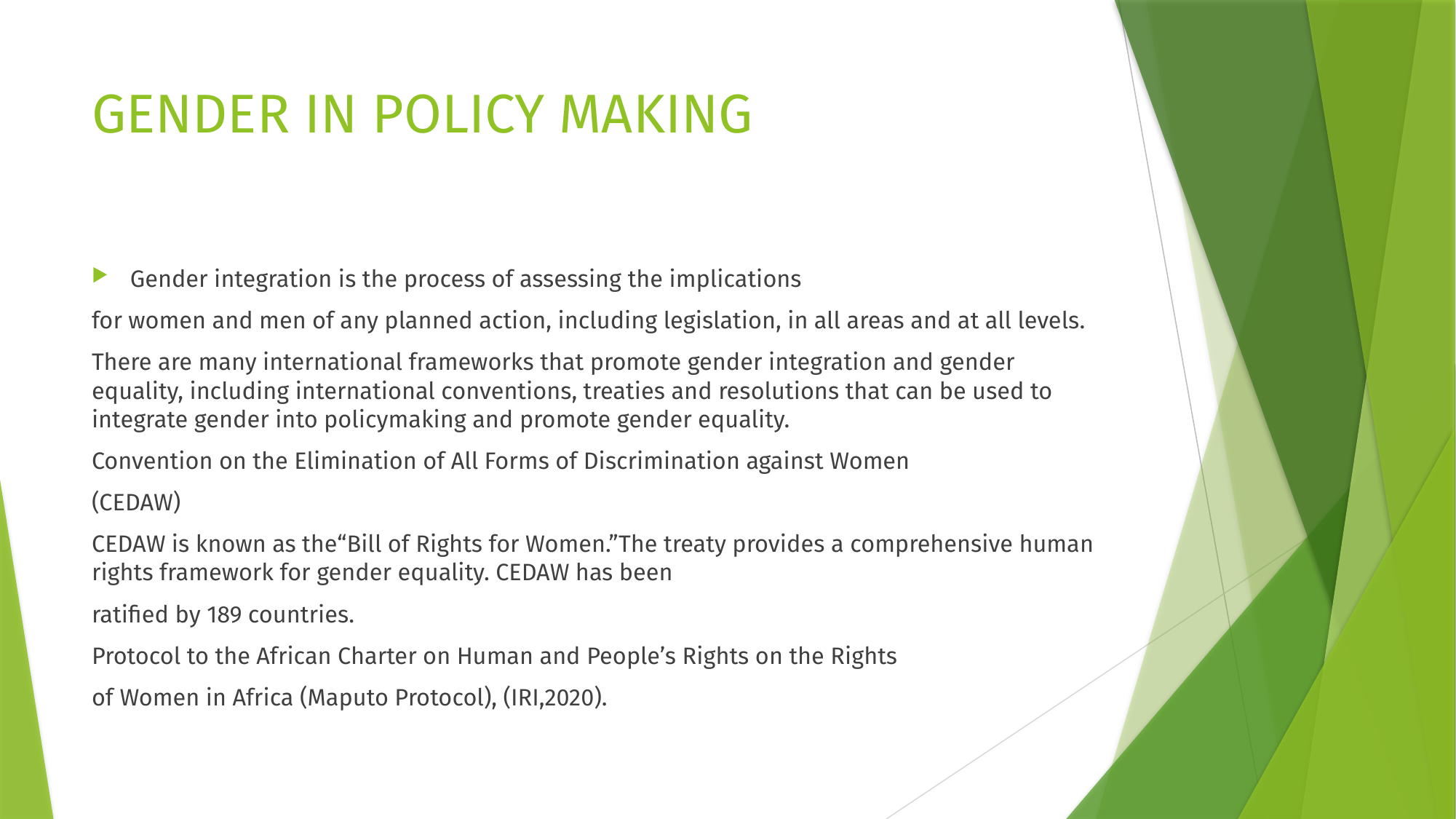

# GENDER IN POLICY MAKING
Gender integration is the process of assessing the implications
for women and men of any planned action, including legislation, in all areas and at all levels.
There are many international frameworks that promote gender integration and gender equality, including international conventions, treaties and resolutions that can be used to integrate gender into policymaking and promote gender equality.
Convention on the Elimination of All Forms of Discrimination against Women
(CEDAW)
CEDAW is known as the“Bill of Rights for Women.”The treaty provides a comprehensive human rights framework for gender equality. CEDAW has been
ratified by 189 countries.
Protocol to the African Charter on Human and People’s Rights on the Rights
of Women in Africa (Maputo Protocol), (IRI,2020).